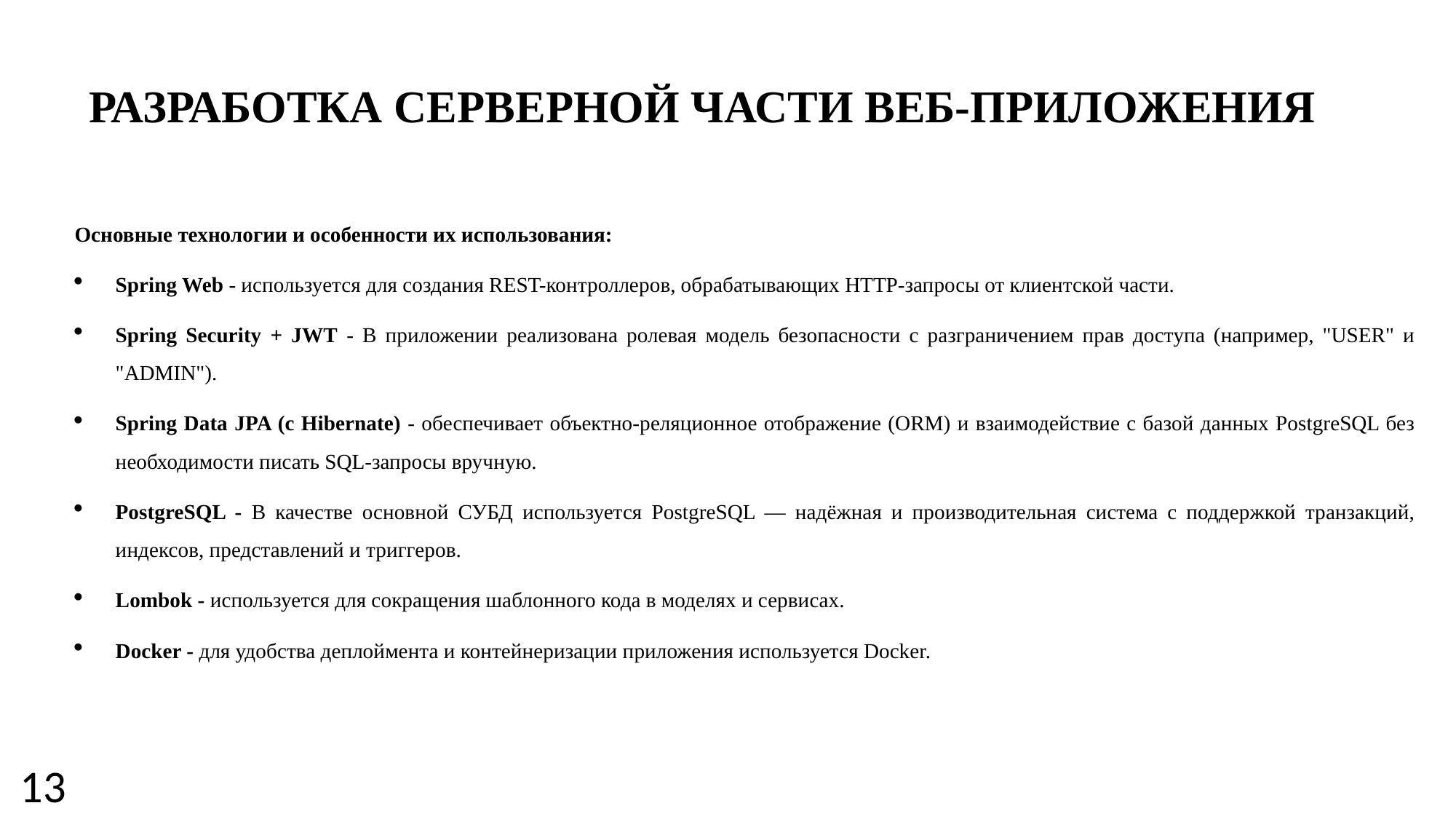

РАЗРАБОТКА СЕРВЕРНОЙ ЧАСТИ ВЕБ-ПРИЛОЖЕНИЯ
Основные технологии и особенности их использования:
Spring Web - используется для создания REST-контроллеров, обрабатывающих HTTP-запросы от клиентской части.
Spring Security + JWT - В приложении реализована ролевая модель безопасности с разграничением прав доступа (например, "USER" и "ADMIN").
Spring Data JPA (с Hibernate) - обеспечивает объектно-реляционное отображение (ORM) и взаимодействие с базой данных PostgreSQL без необходимости писать SQL-запросы вручную.
PostgreSQL - В качестве основной СУБД используется PostgreSQL — надёжная и производительная система с поддержкой транзакций, индексов, представлений и триггеров.
Lombok - используется для сокращения шаблонного кода в моделях и сервисах.
Docker - для удобства деплоймента и контейнеризации приложения используется Docker.
13